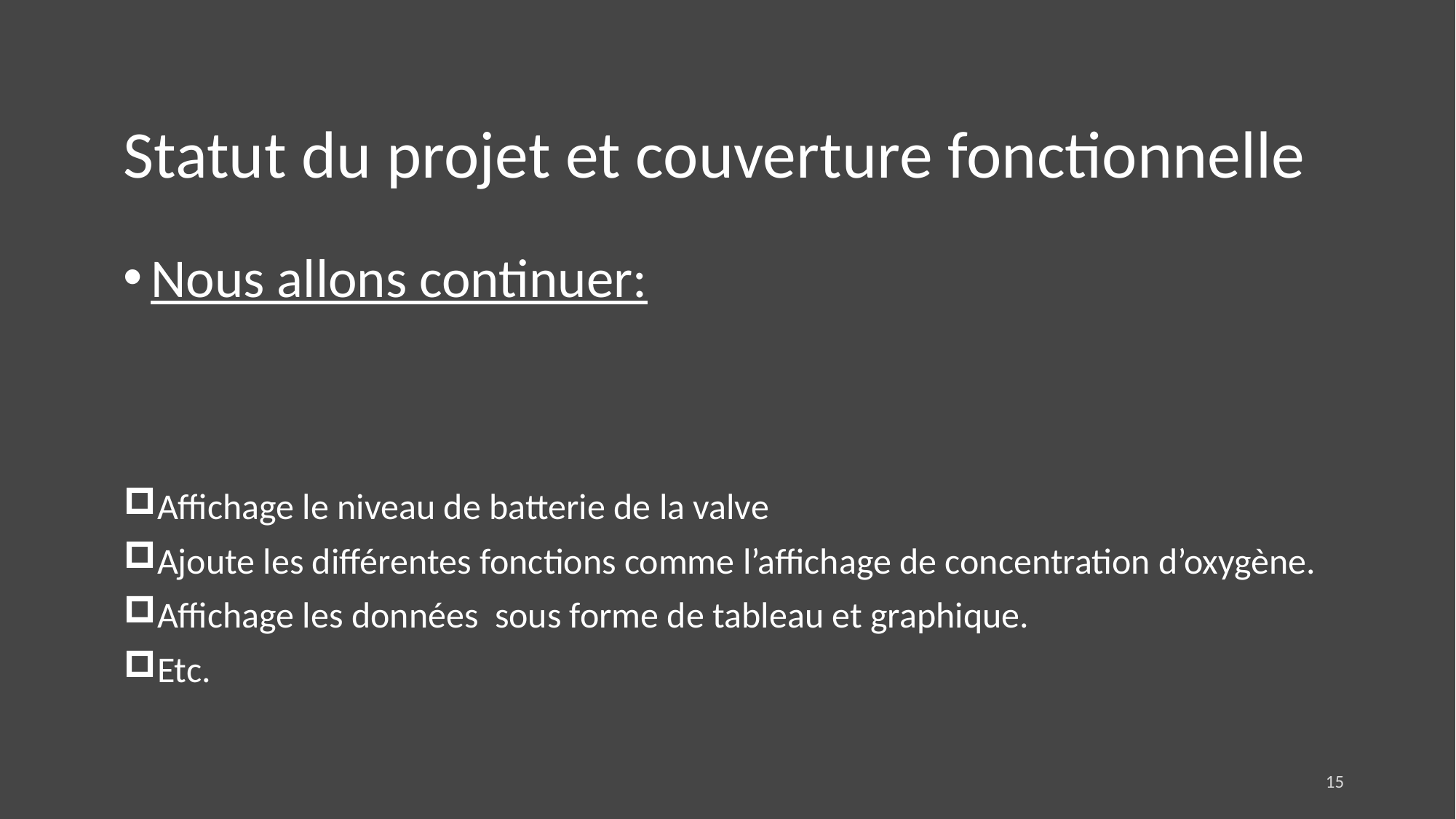

# Statut du projet et couverture fonctionnelle
Nous allons continuer:

Affichage le niveau de batterie de la valve
Ajoute les différentes fonctions comme l’affichage de concentration d’oxygène.
Affichage les données  sous forme de tableau et graphique.
Etc.
15